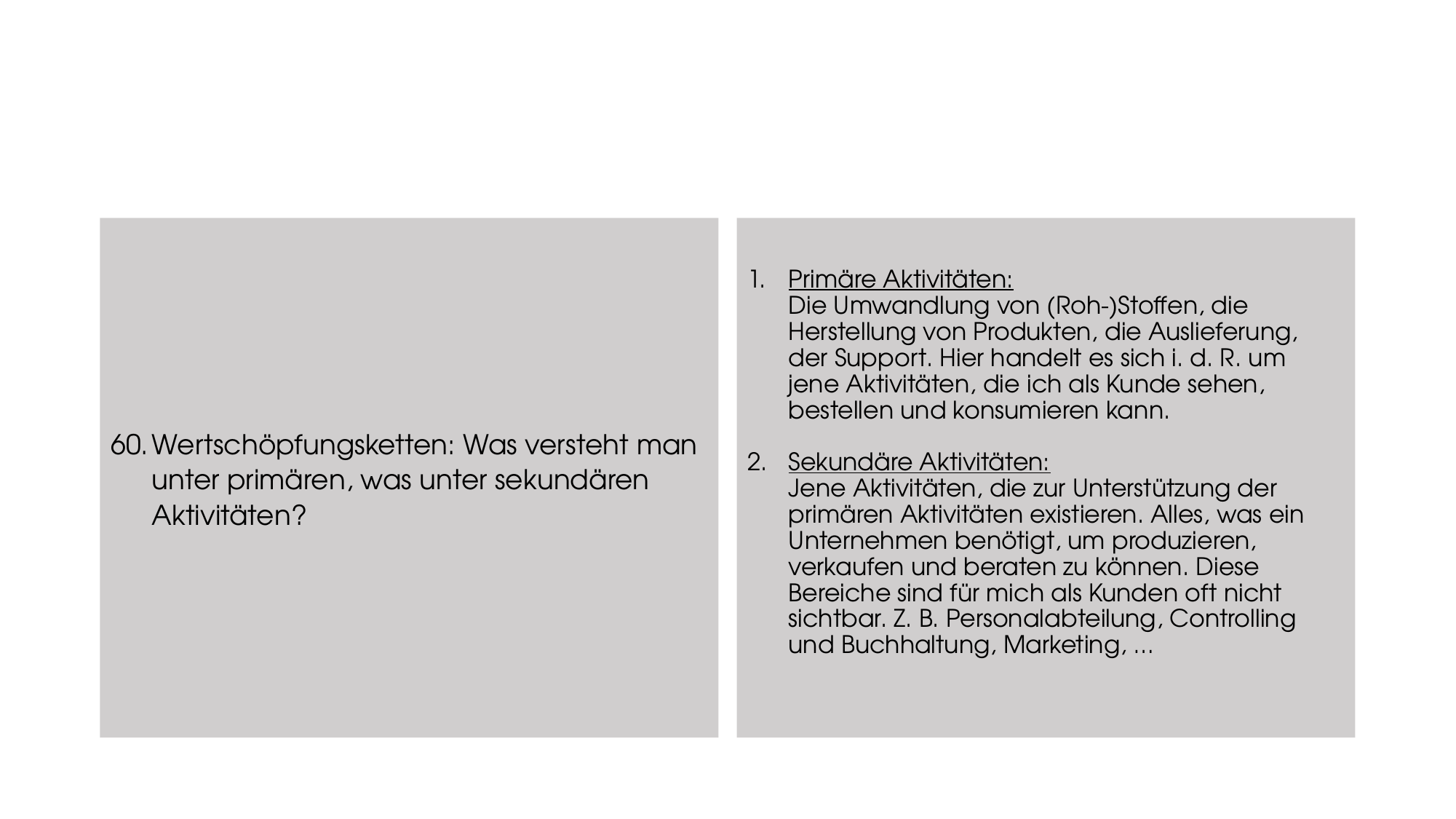

Wertschöpfungsketten: Was versteht man unter primären, was unter sekundären Aktivitäten?
Primäre Aktivitäten:
Die Umwandlung von (Roh-)Stoffen, die Herstellung von Produkten, die Auslieferung, der Support. Hier handelt es sich i. d. R. um jene Aktivitäten, die ich als Kunde sehen, bestellen und konsumieren kann.

Sekundäre Aktivitäten:
Jene Aktivitäten, die zur Unterstützung der primären Aktivitäten existieren. Alles, was ein Unternehmen benötigt, um produzieren, verkaufen und beraten zu können. Diese Bereiche sind für mich als Kunden oft nicht sichtbar. Z. B. Personalabteilung, Controlling und Buchhaltung, Marketing, …